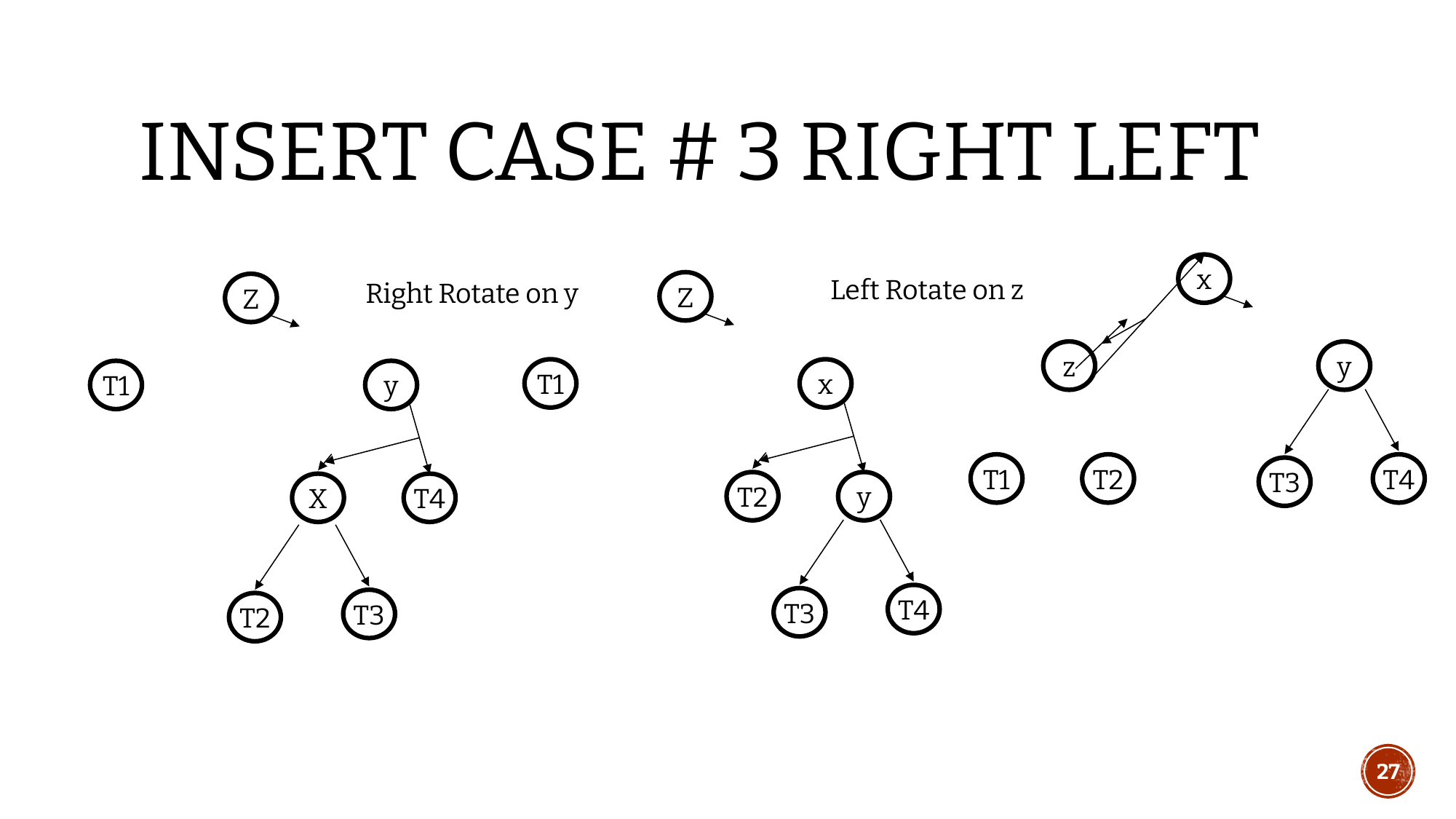

# Insert Case # 3 Right Left
x
z
y
T1
T2
T4
T3
Left Rotate on z
Right Rotate on y
Z
T1
x
T2
y
T4
T3
Z
T1
y
X
T4
T3
T2
27